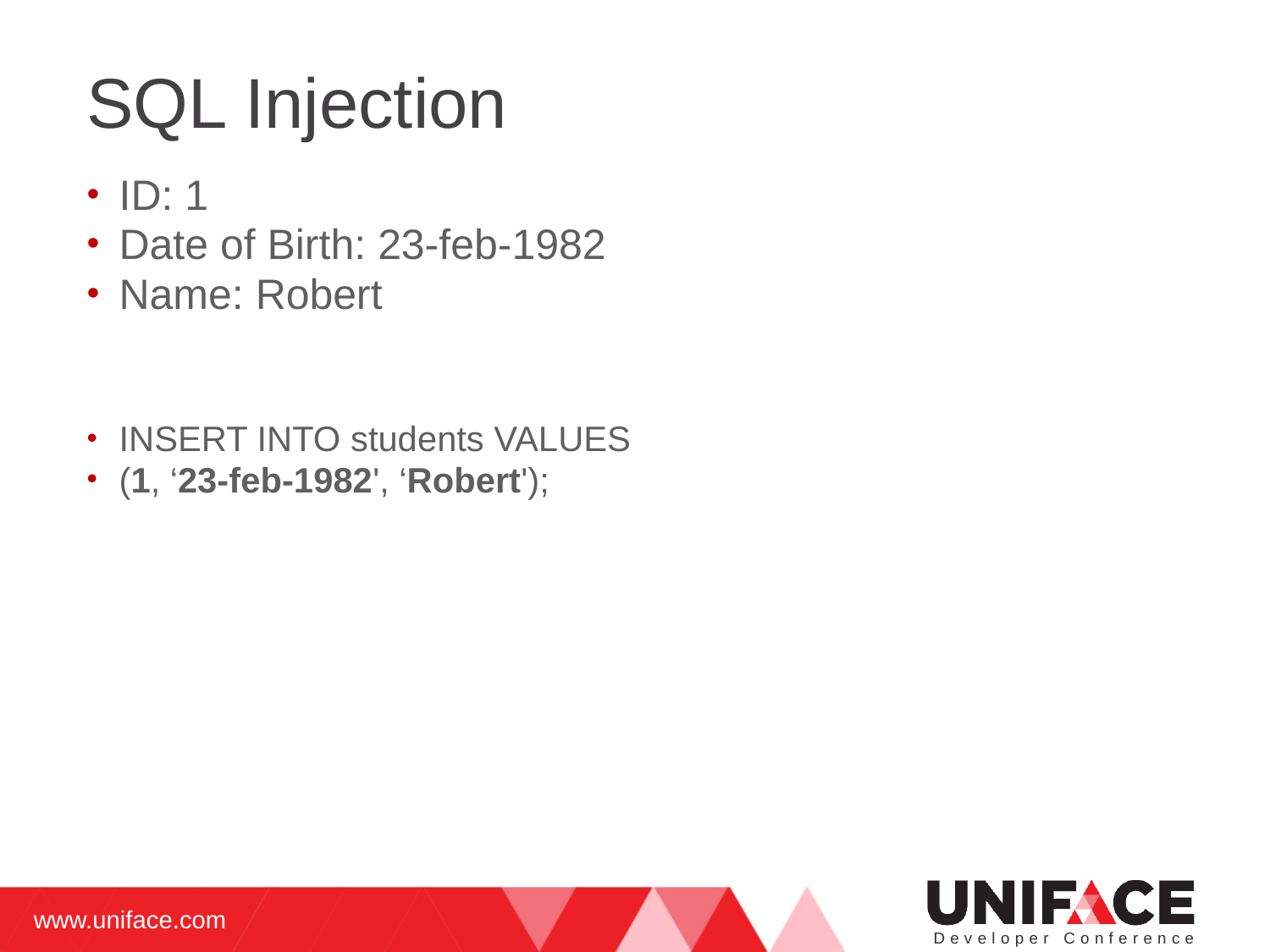

# SQL Injection
ID: 1
Date of Birth: 23-feb-1982
Name: Robert

INSERT INTO students VALUES
(1, ‘23-feb-1982', ‘Robert');